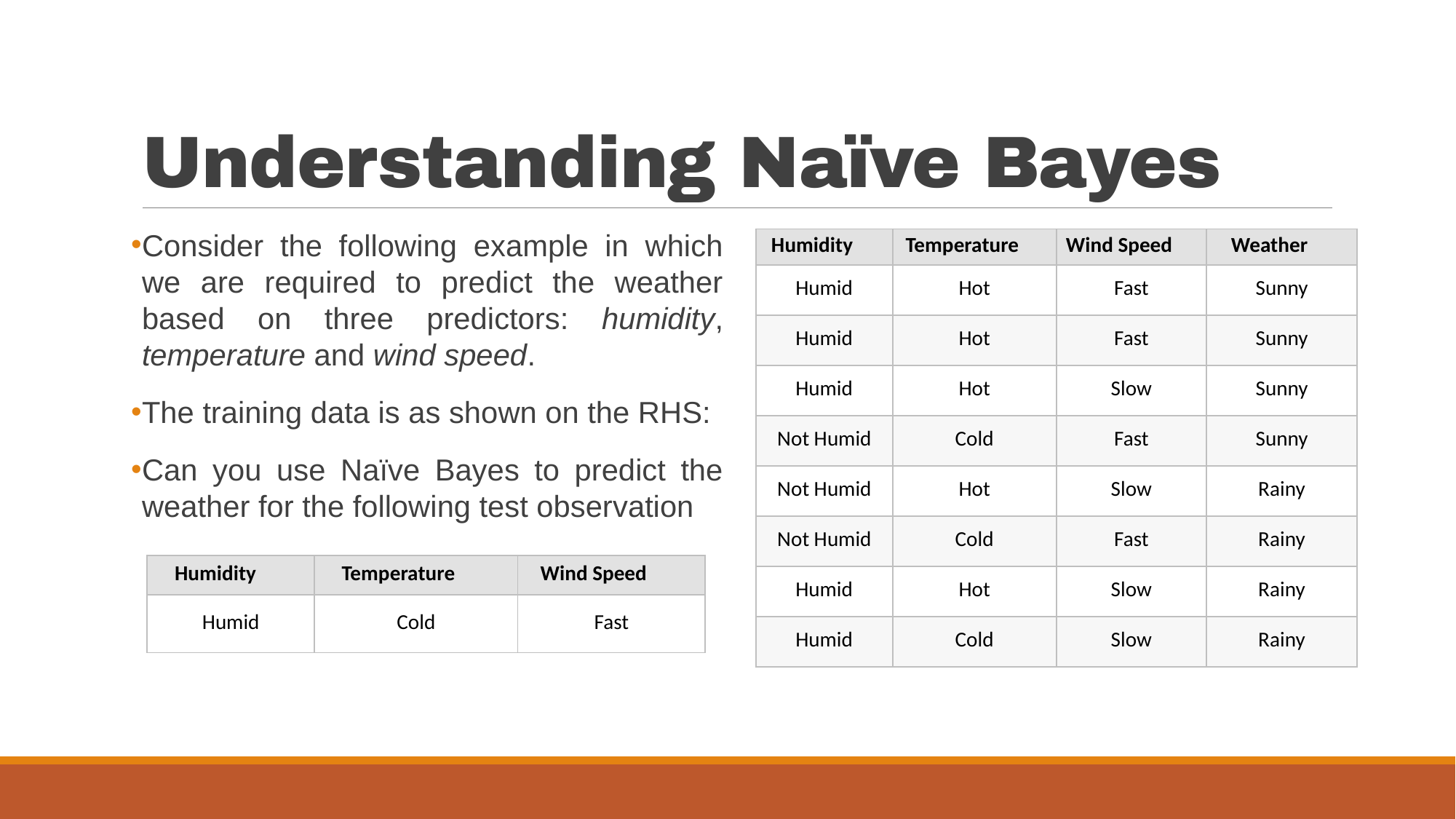

# Understanding Naïve Bayes
Consider the following example in which we are required to predict the weather based on three predictors: humidity, temperature and wind speed.
The training data is as shown on the RHS:
Can you use Naïve Bayes to predict the weather for the following test observation

| Humidity | Temperature | Wind Speed | Weather |
| --- | --- | --- | --- |
| Humid | Hot | Fast | Sunny |
| Humid | Hot | Fast | Sunny |
| Humid | Hot | Slow | Sunny |
| Not Humid | Cold | Fast | Sunny |
| Not Humid | Hot | Slow | Rainy |
| Not Humid | Cold | Fast | Rainy |
| Humid | Hot | Slow | Rainy |
| Humid | Cold | Slow | Rainy |
| Humidity | Temperature | Wind Speed |
| --- | --- | --- |
| Humid | Cold | Fast |